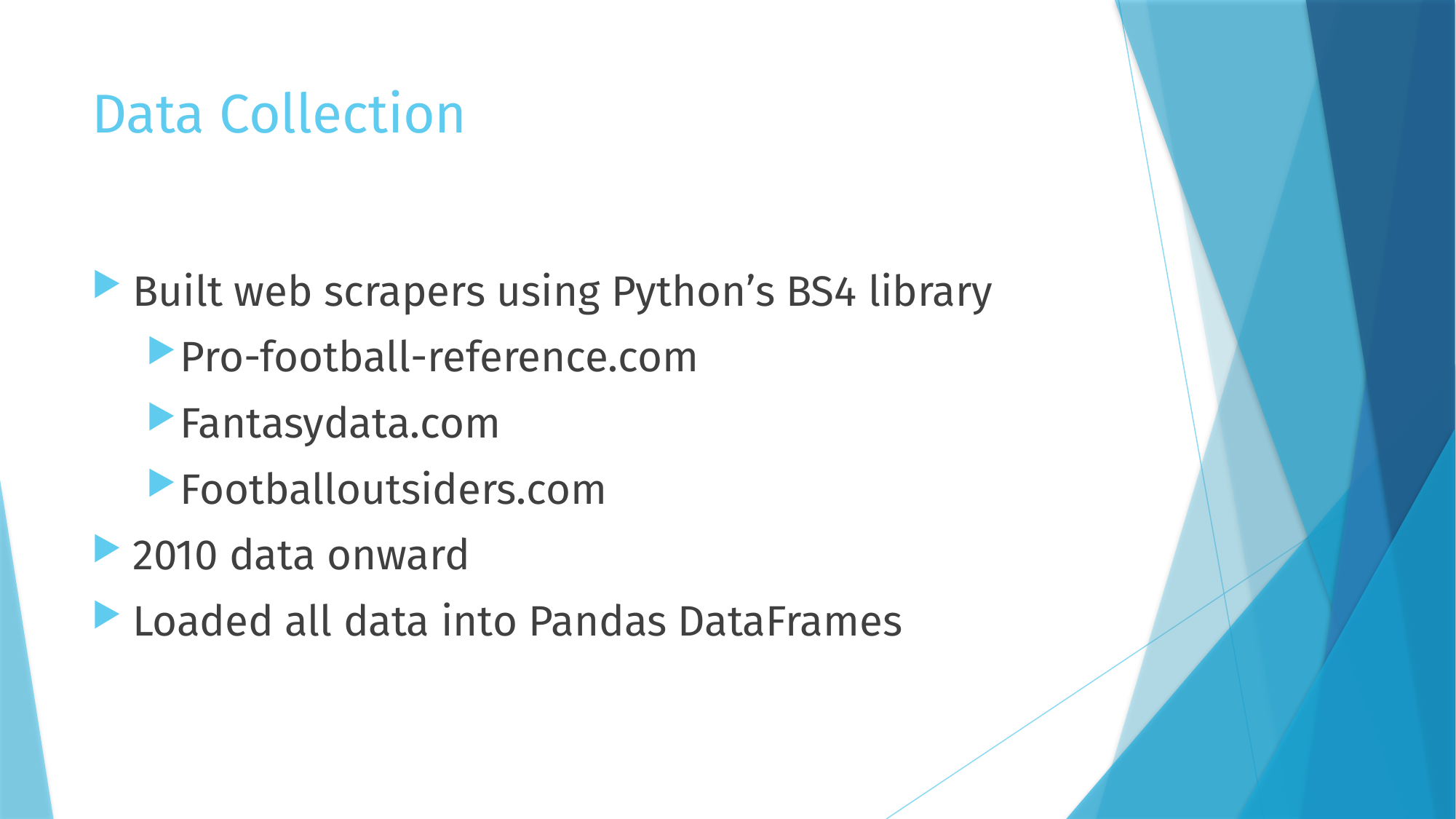

# Data Collection
Built web scrapers using Python’s BS4 library
Pro-football-reference.com
Fantasydata.com
Footballoutsiders.com
2010 data onward
Loaded all data into Pandas DataFrames